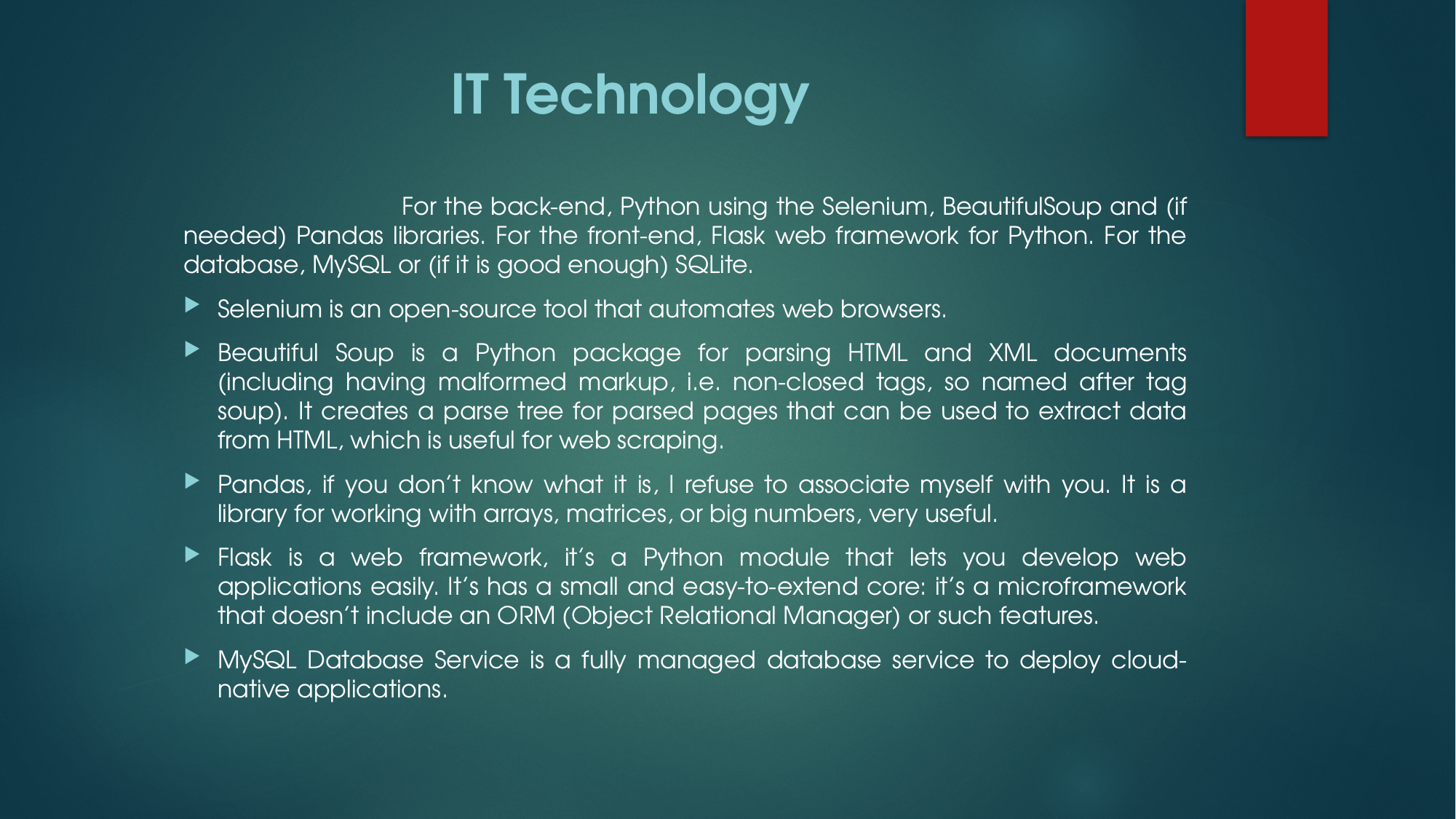

# IT Technology
		For the back-end, Python using the Selenium, BeautifulSoup and (if needed) Pandas libraries. For the front-end, Flask web framework for Python. For the database, MySQL or (if it is good enough) SQLite.
Selenium is an open-source tool that automates web browsers.
Beautiful Soup is a Python package for parsing HTML and XML documents (including having malformed markup, i.e. non-closed tags, so named after tag soup). It creates a parse tree for parsed pages that can be used to extract data from HTML, which is useful for web scraping.
Pandas, if you don’t know what it is, I refuse to associate myself with you. It is a library for working with arrays, matrices, or big numbers, very useful.
Flask is a web framework, it’s a Python module that lets you develop web applications easily. It’s has a small and easy-to-extend core: it’s a microframework that doesn’t include an ORM (Object Relational Manager) or such features.
MySQL Database Service is a fully managed database service to deploy cloud-native applications.